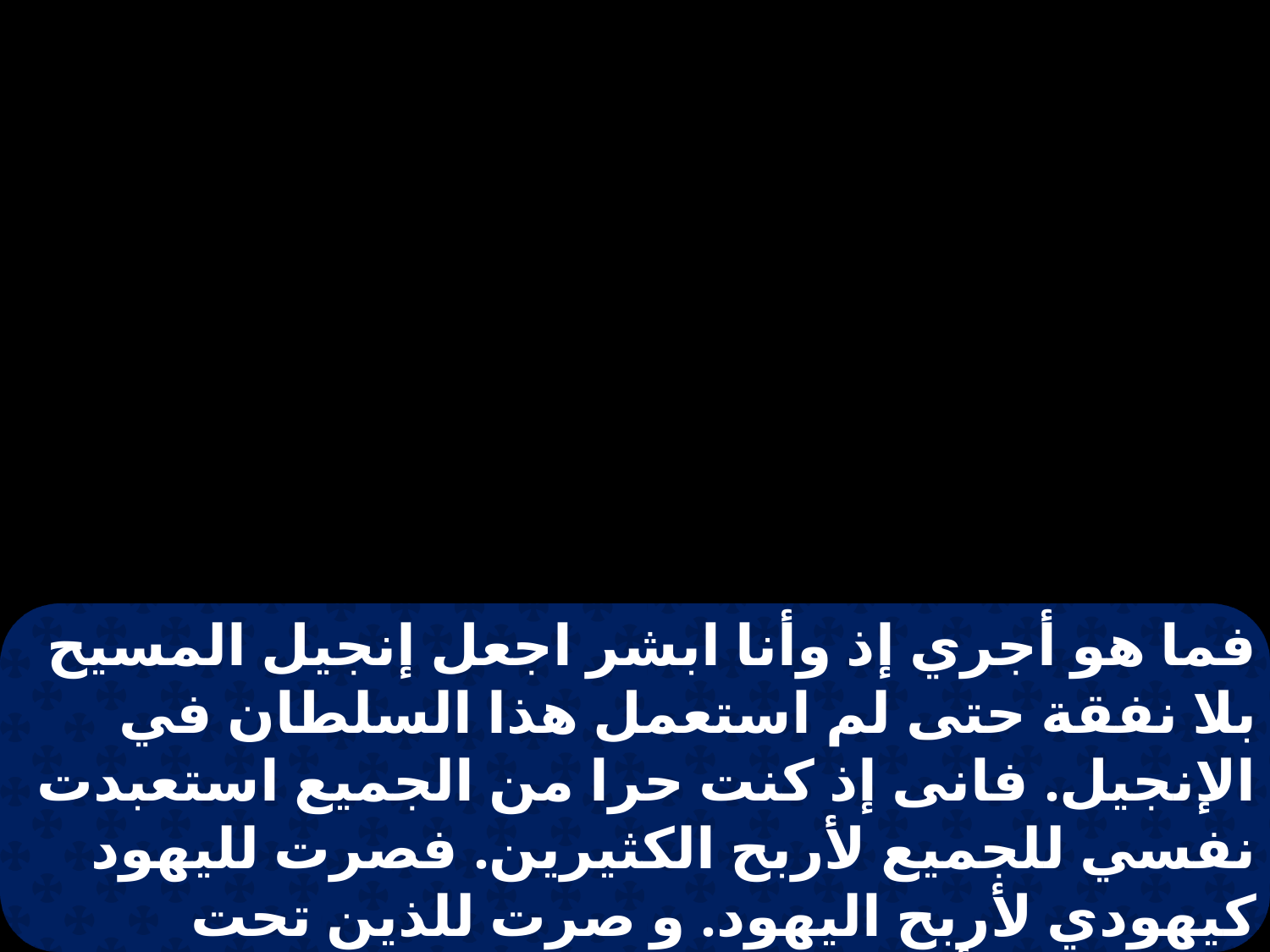

فما هو أجري إذ وأنا ابشر اجعل إنجيل المسيح بلا نفقة حتى لم استعمل هذا السلطان في الإنجيل. فانى إذ كنت حرا من الجميع استعبدت نفسي للجميع لأربح الكثيرين. فصرت لليهود كيهودي لأربح اليهود. و صرت للذين تحت الناموس كأنى تحت الناموس. مع انى لست تحت الناموس لأربح الذين تحت الناموس.